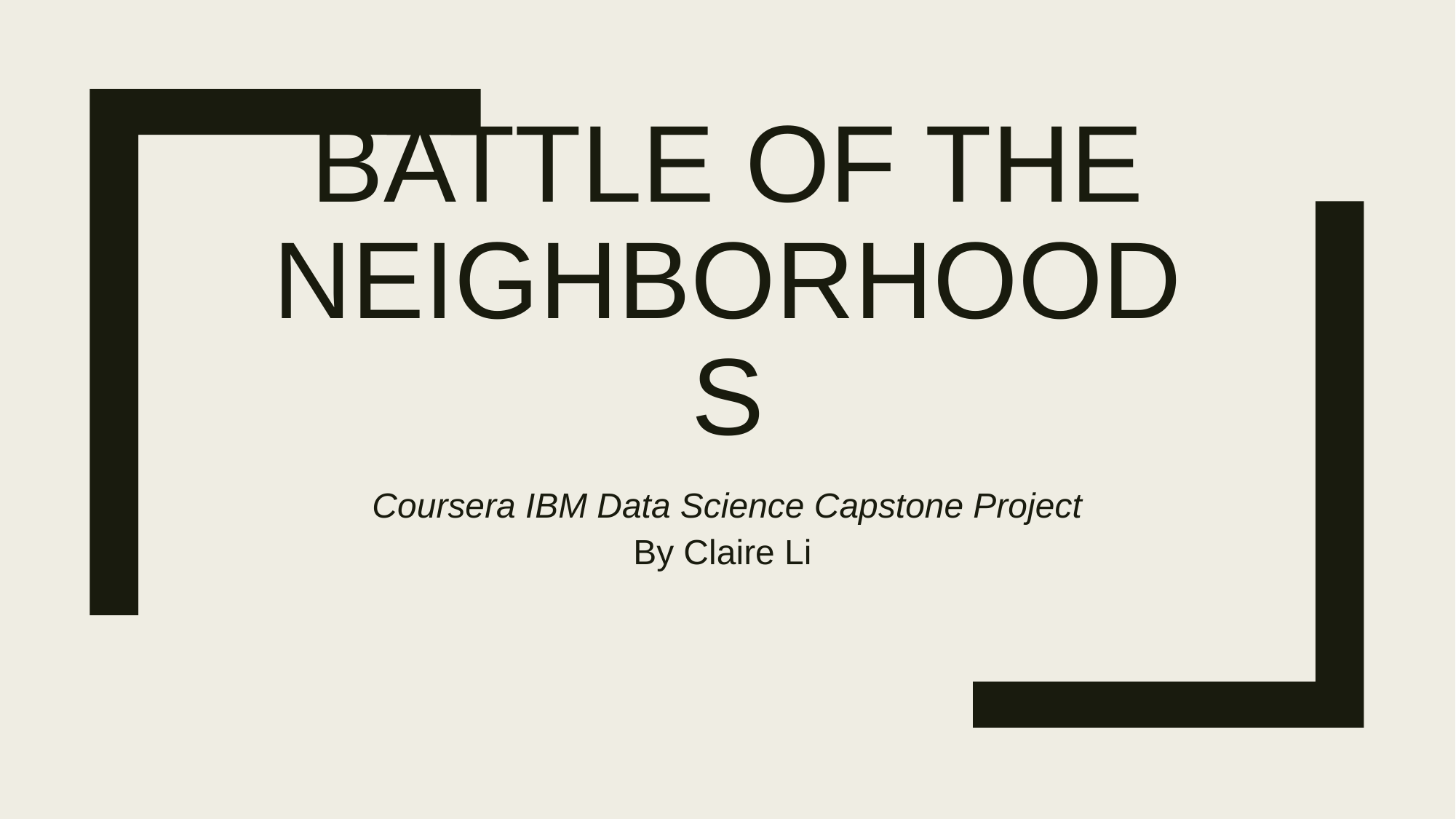

# Battle of the Neighborhoods
Coursera IBM Data Science Capstone Project
By Claire Li